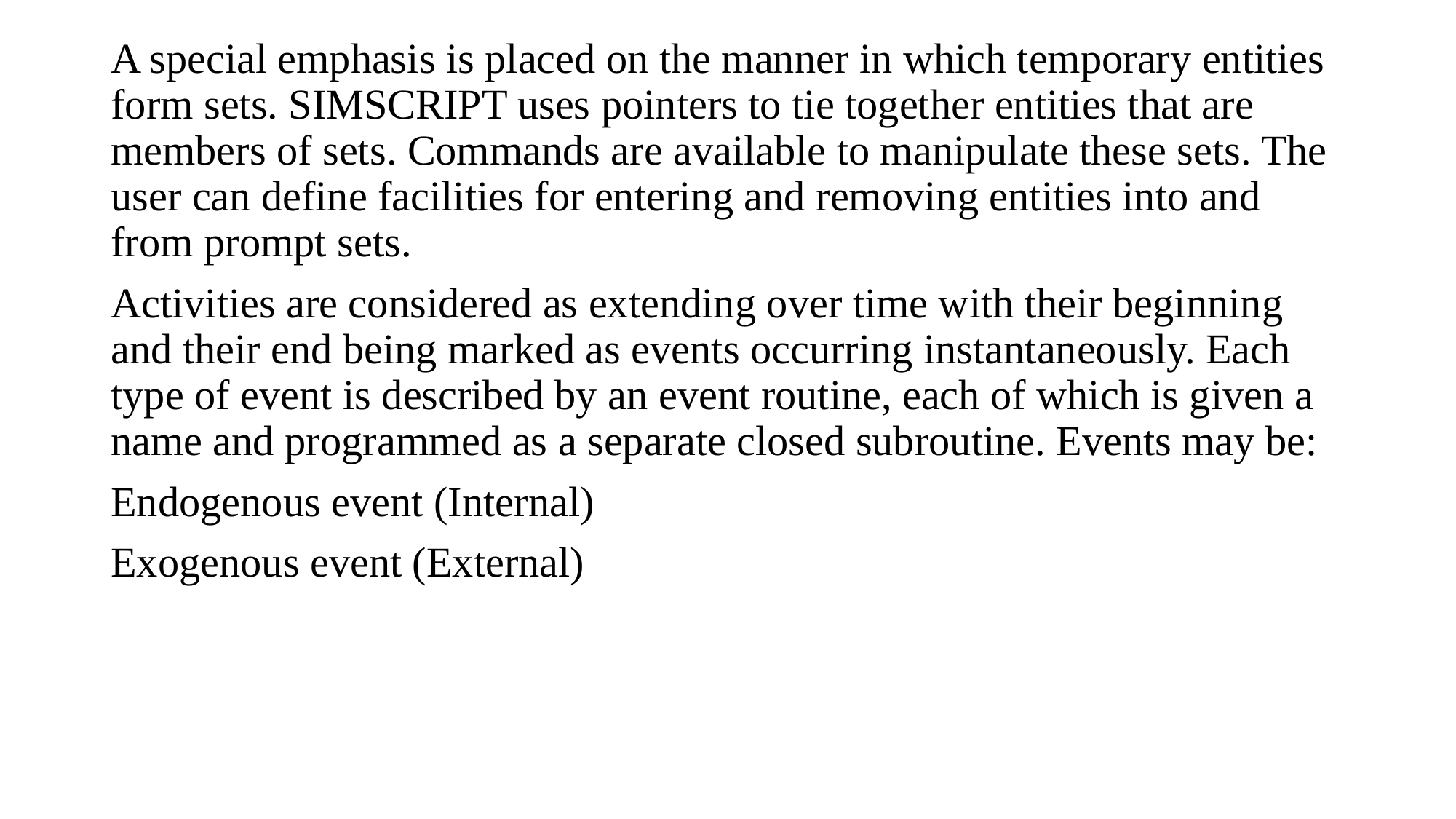

A special emphasis is placed on the manner in which temporary entities form sets. SIMSCRIPT uses pointers to tie together entities that are members of sets. Commands are available to manipulate these sets. The user can define facilities for entering and removing entities into and from prompt sets.
Activities are considered as extending over time with their beginning and their end being marked as events occurring instantaneously. Each type of event is described by an event routine, each of which is given a name and programmed as a separate closed subroutine. Events may be:
Endogenous event (Internal)
Exogenous event (External)